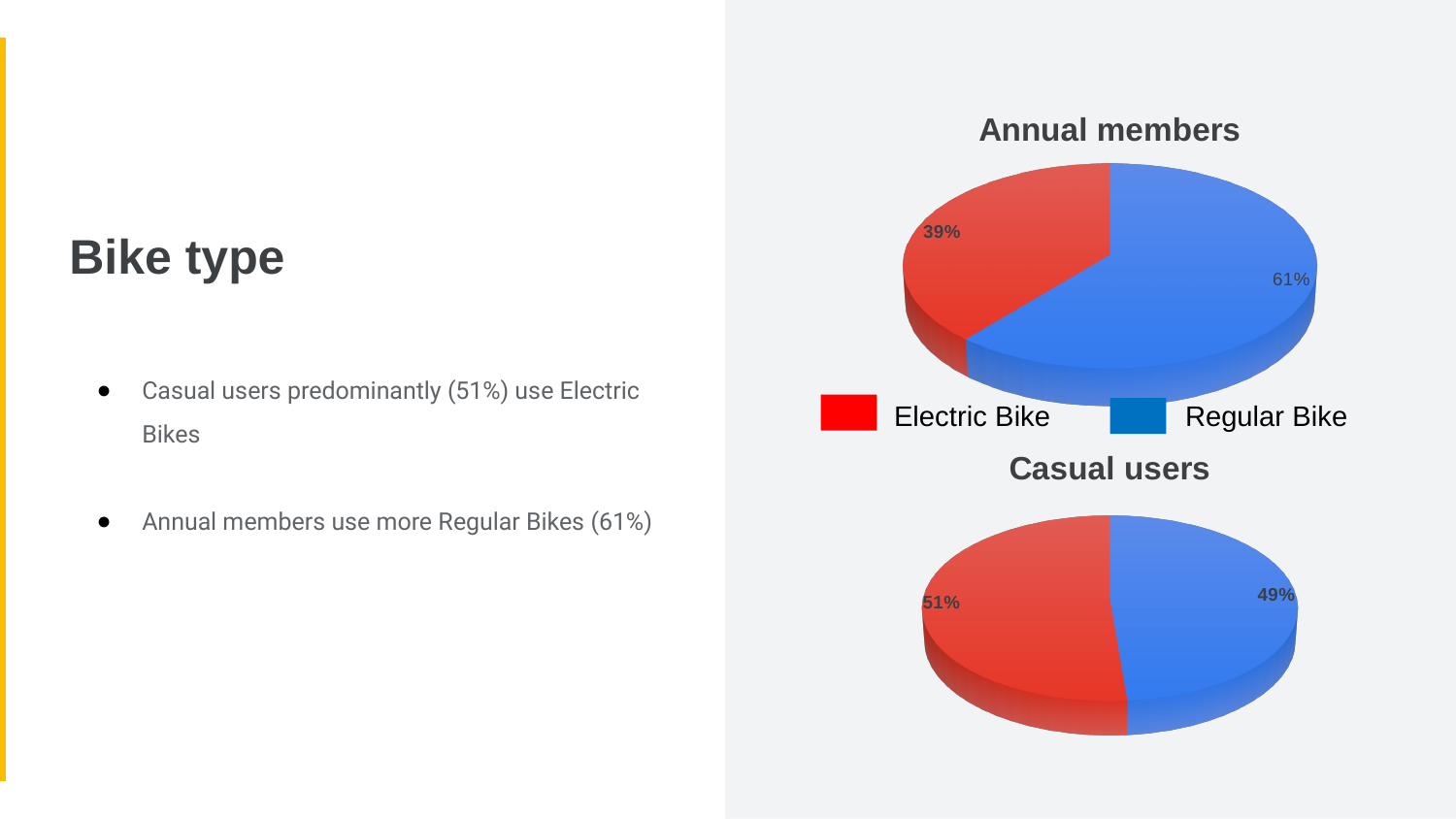

[unsupported chart]

# Bike type
Casual users predominantly (51%) use Electric Bikes

Annual members use more Regular Bikes (61%)

Electric Bike	Regular Bike

[unsupported chart]